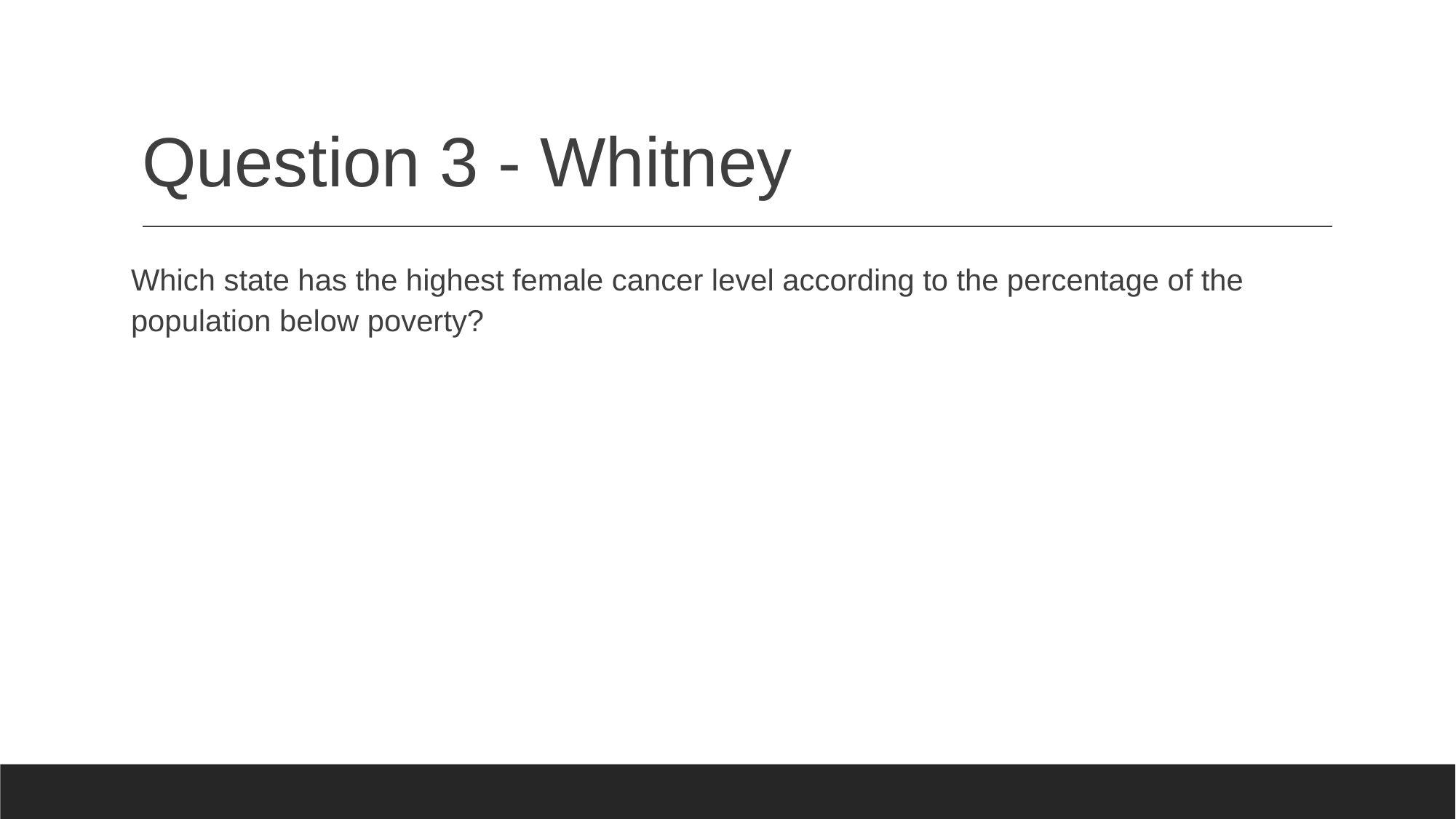

# Question 3 - Whitney
Which state has the highest female cancer level according to the percentage of the population below poverty?